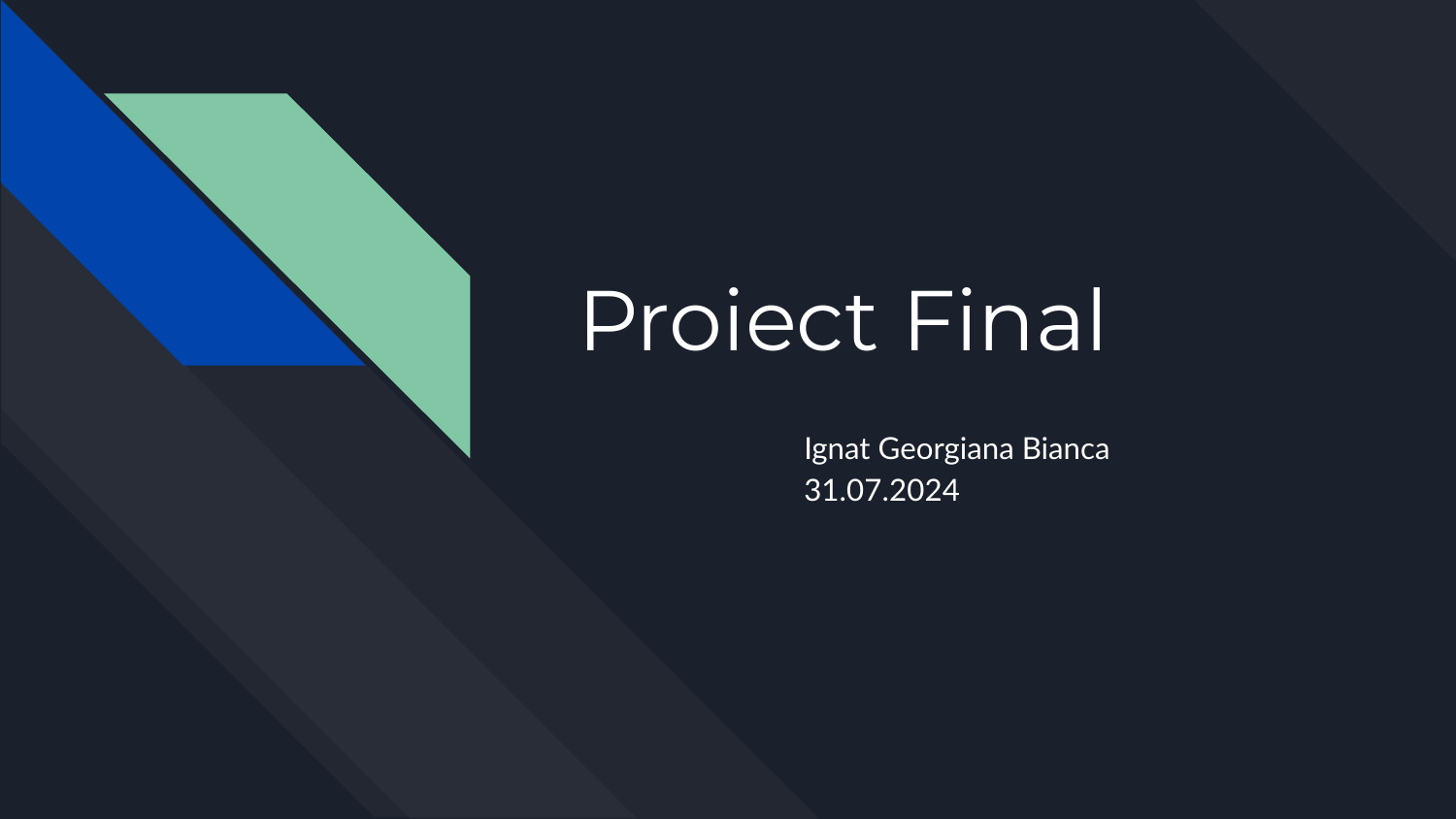

# Proiect Final
Ignat Georgiana Bianca
31.07.2024